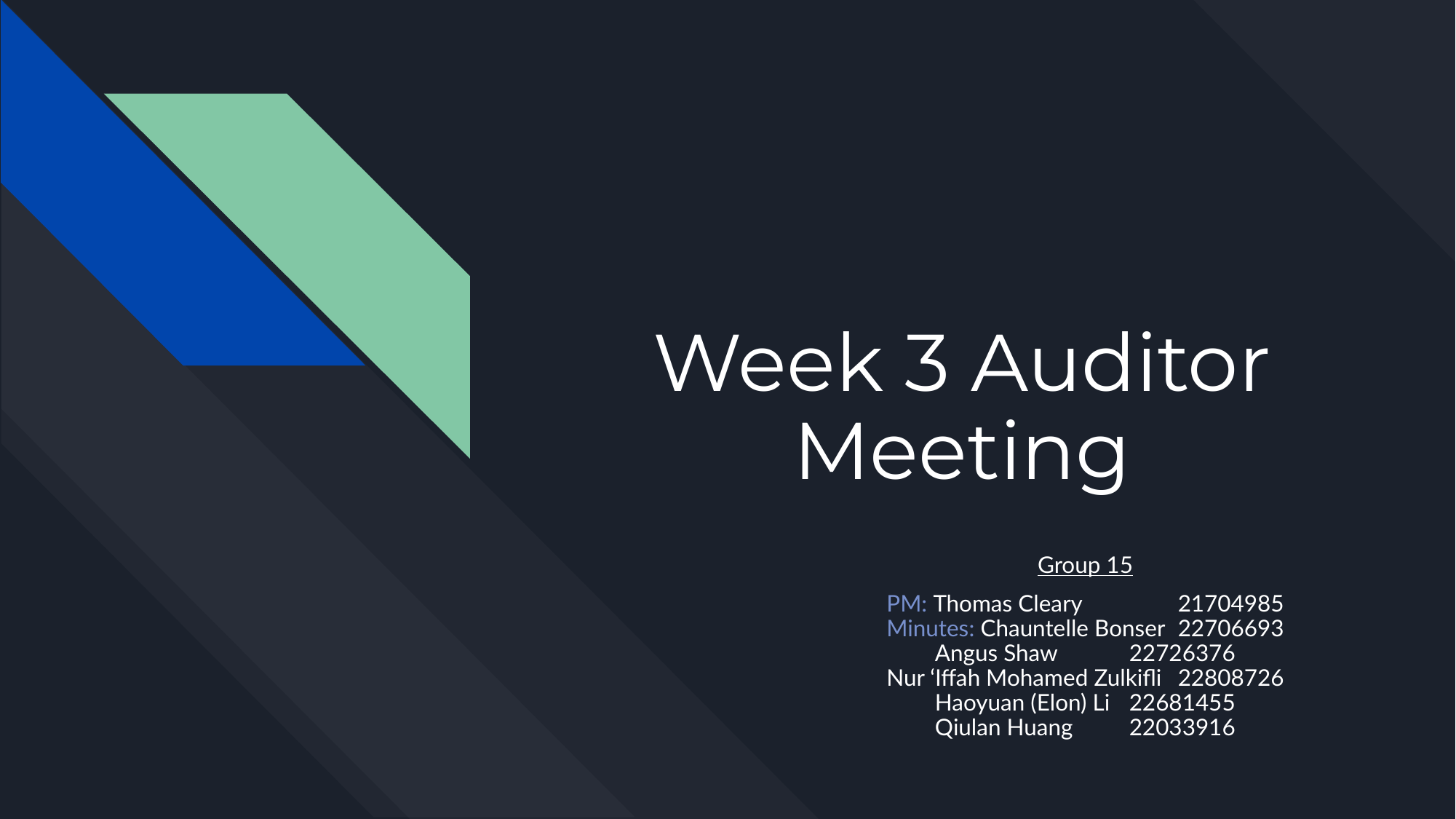

# Week 3 Auditor Meeting
Group 15
PM: Thomas Cleary 		21704985
Minutes: Chauntelle Bonser	22706693
Angus Shaw 				22726376
Nur ‘Iffah Mohamed Zulkifli	22808726
Haoyuan (Elon) Li 			22681455
Qiulan Huang				22033916